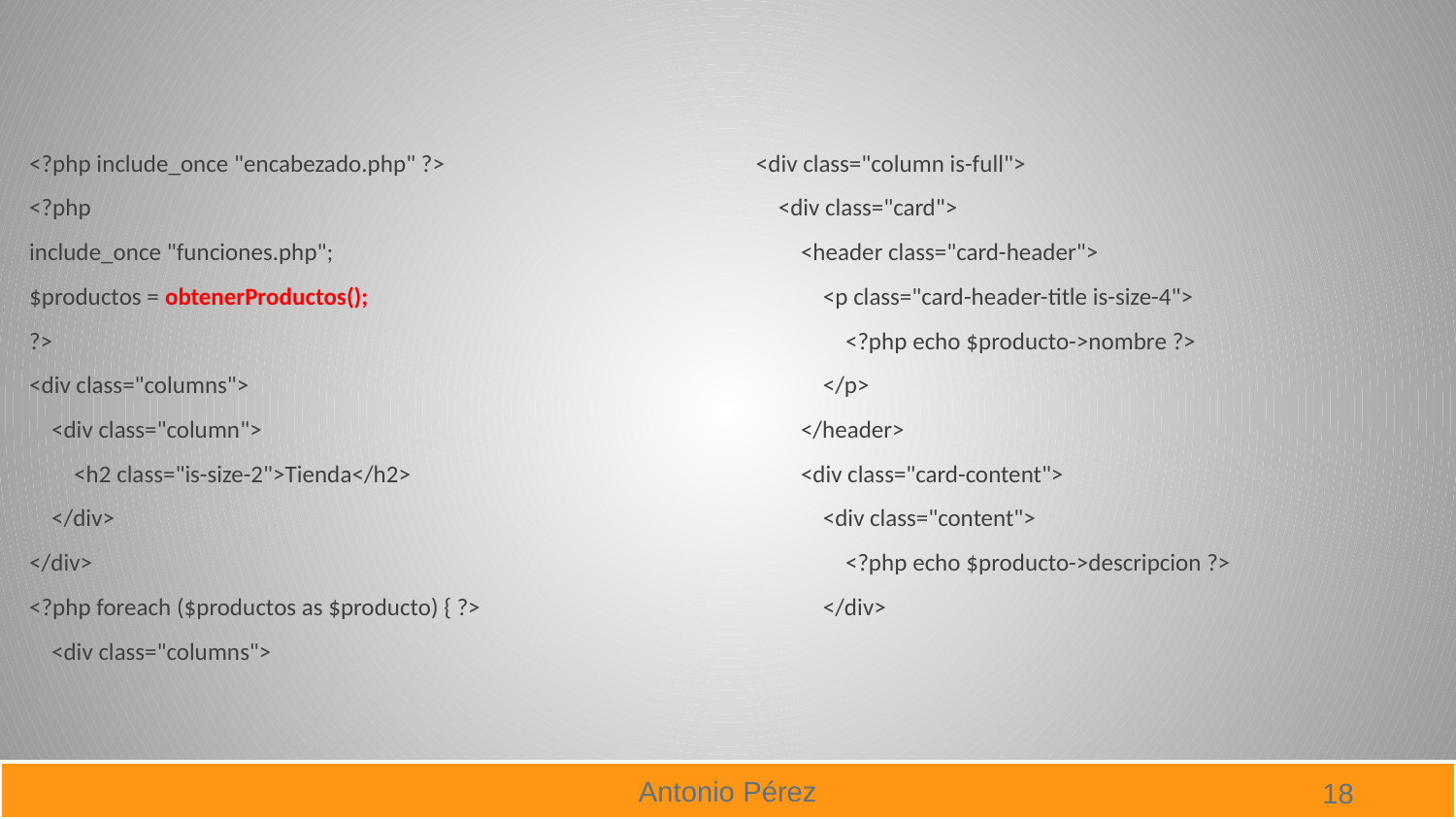

<?php include_once "encabezado.php" ?>
<?php
include_once "funciones.php";
$productos = obtenerProductos();
?>
<div class="columns">
    <div class="column">
        <h2 class="is-size-2">Tienda</h2>
    </div>
</div>
<?php foreach ($productos as $producto) { ?>
    <div class="columns">
        <div class="column is-full">
            <div class="card">
                <header class="card-header">
                    <p class="card-header-title is-size-4">
                        <?php echo $producto->nombre ?>
                    </p>
                </header>
                <div class="card-content">
                    <div class="content">
                        <?php echo $producto->descripcion ?>
                    </div>